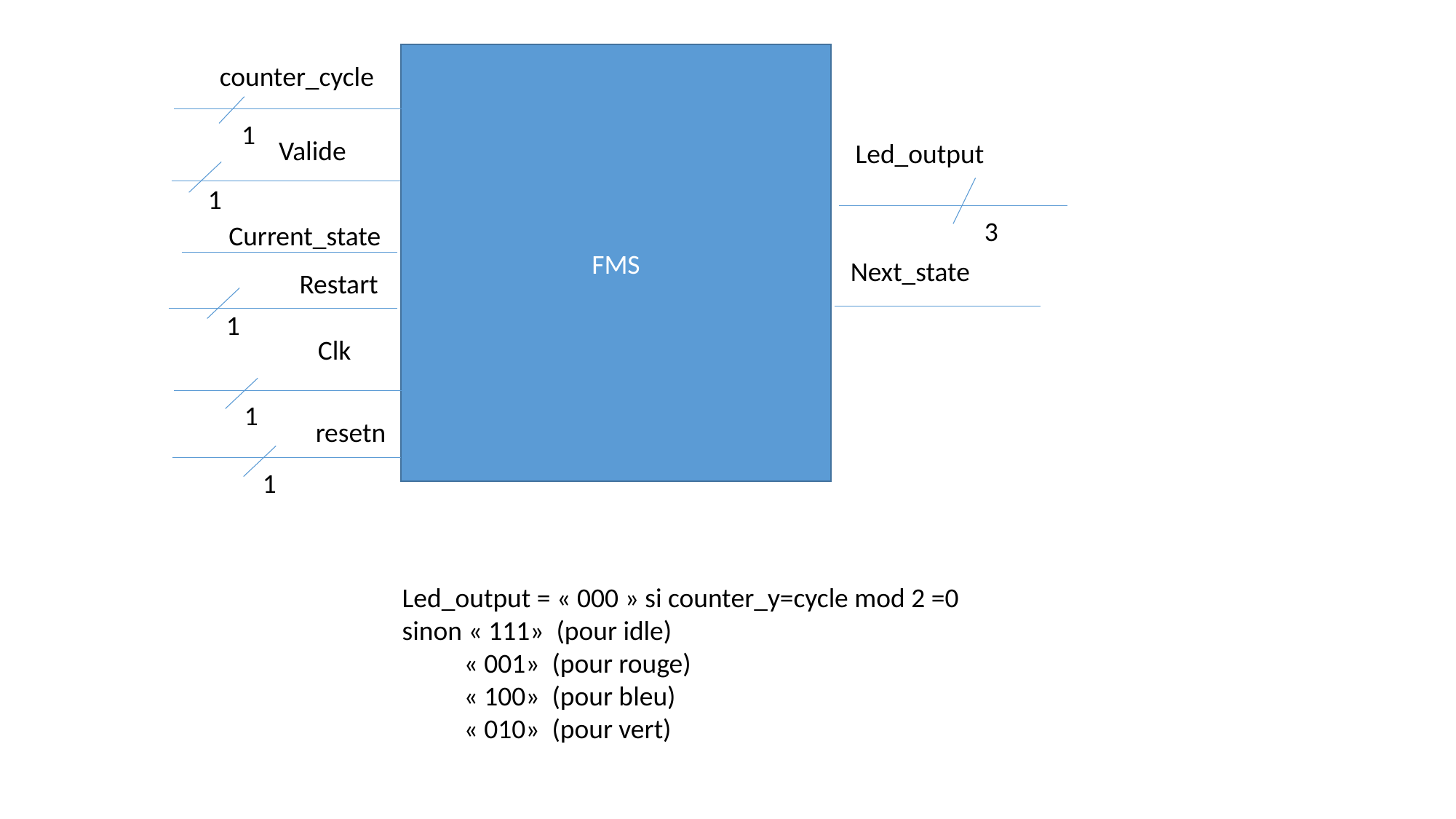

FMS
counter_cycle
Valide
Led_output
Restart
Clk
resetn
1
1
3
Current_state
Next_state
1
1
1
Led_output = « 000 » si counter_y=cycle mod 2 =0
sinon « 111»  (pour idle)
          « 001»  (pour rouge)
          « 100»  (pour bleu)
          « 010»  (pour vert)